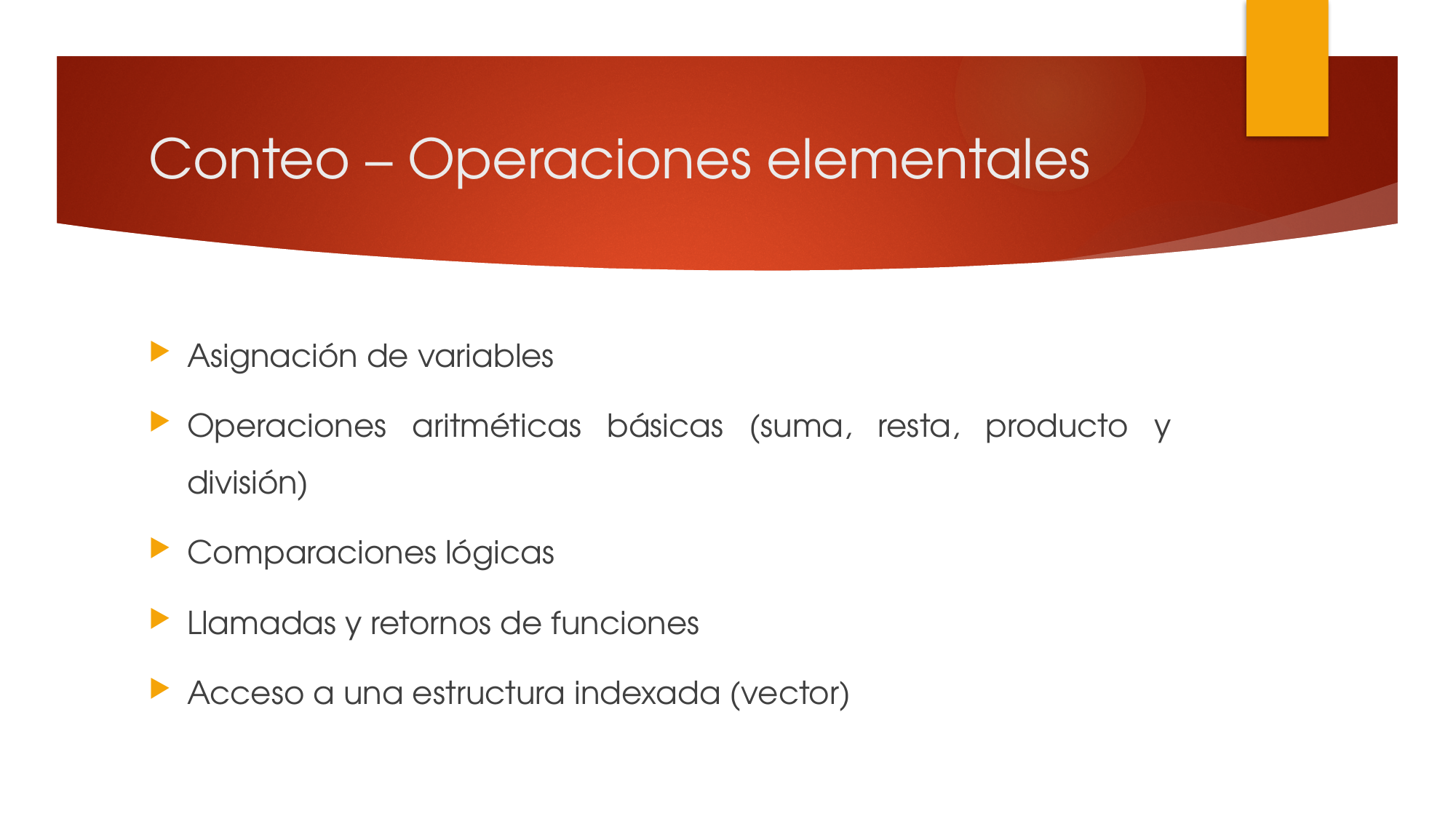

# Conteo – Operaciones elementales
Asignación de variables
Operaciones aritméticas básicas (suma, resta, producto y división)
Comparaciones lógicas
Llamadas y retornos de funciones
Acceso a una estructura indexada (vector)